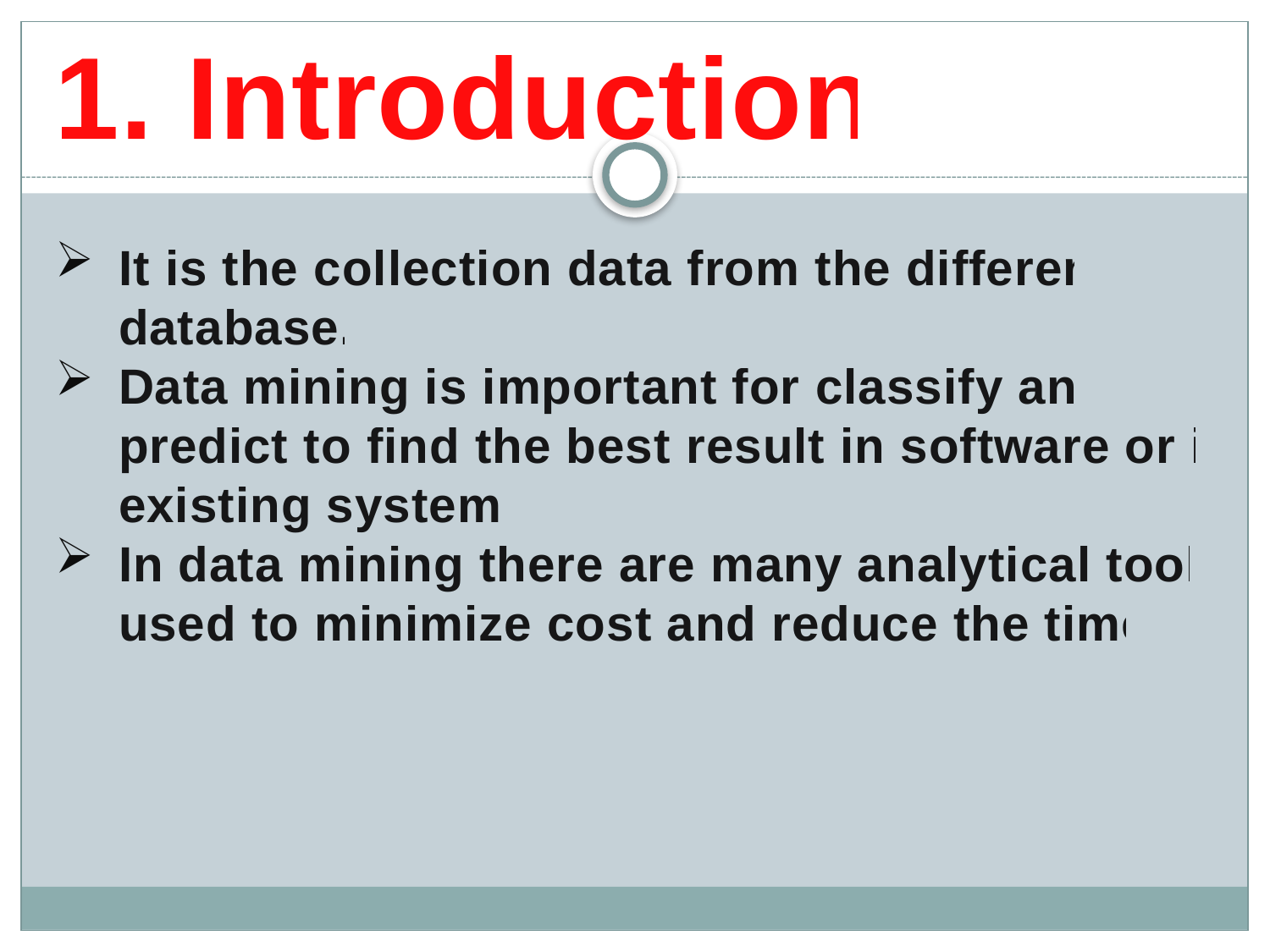

# 1. Introduction
It is the collection data from the different database.
Data mining is important for classify and predict to find the best result in software or in existing system.
In data mining there are many analytical tools used to minimize cost and reduce the time.